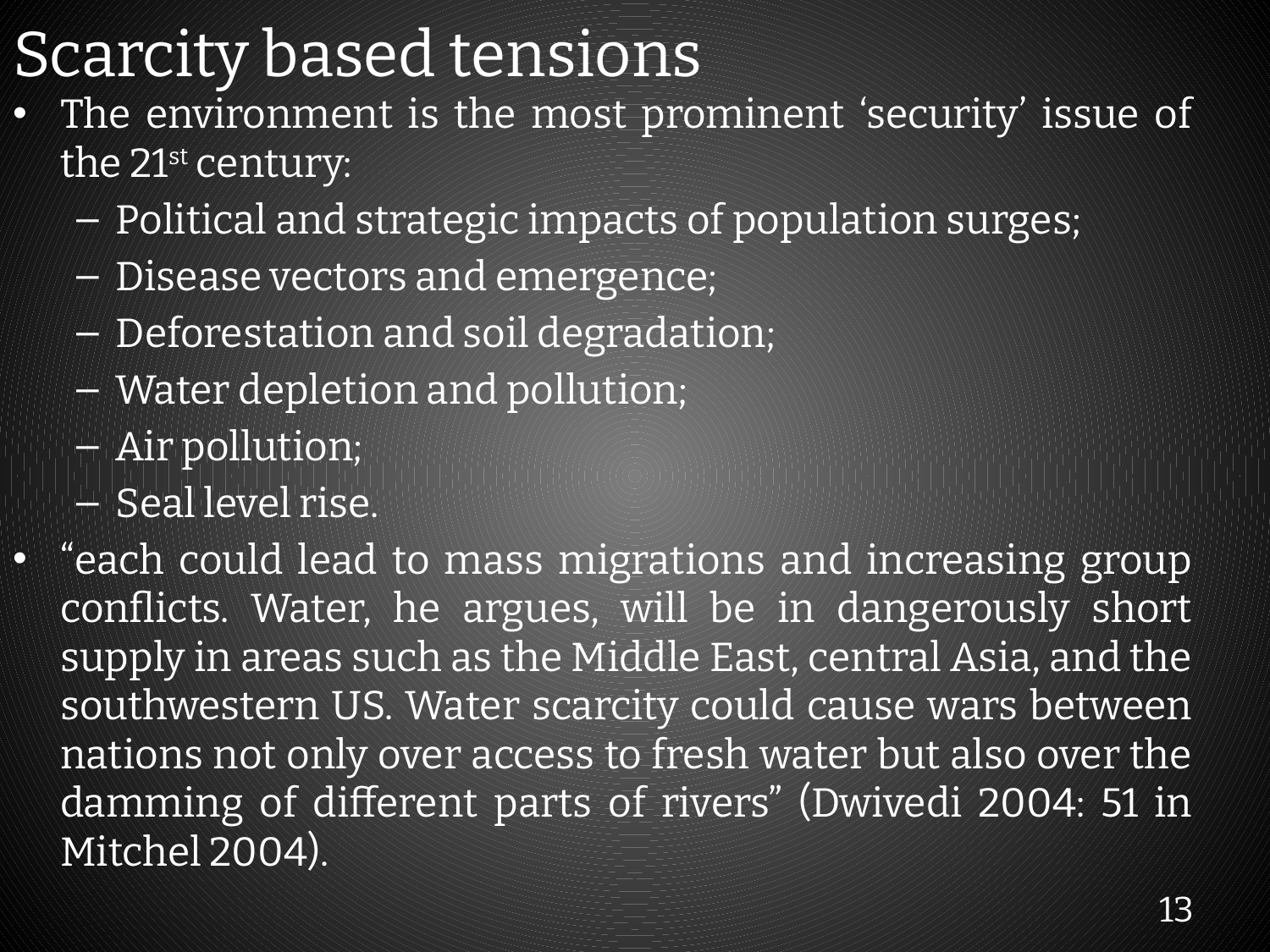

# Scarcity based tensions
The environment is the most prominent ‘security’ issue of the 21st century:
Political and strategic impacts of population surges;
Disease vectors and emergence;
Deforestation and soil degradation;
Water depletion and pollution;
Air pollution;
Seal level rise.
“each could lead to mass migrations and increasing group conflicts. Water, he argues, will be in dangerously short supply in areas such as the Middle East, central Asia, and the southwestern US. Water scarcity could cause wars between nations not only over access to fresh water but also over the damming of different parts of rivers” (Dwivedi 2004: 51 in Mitchel 2004).
13